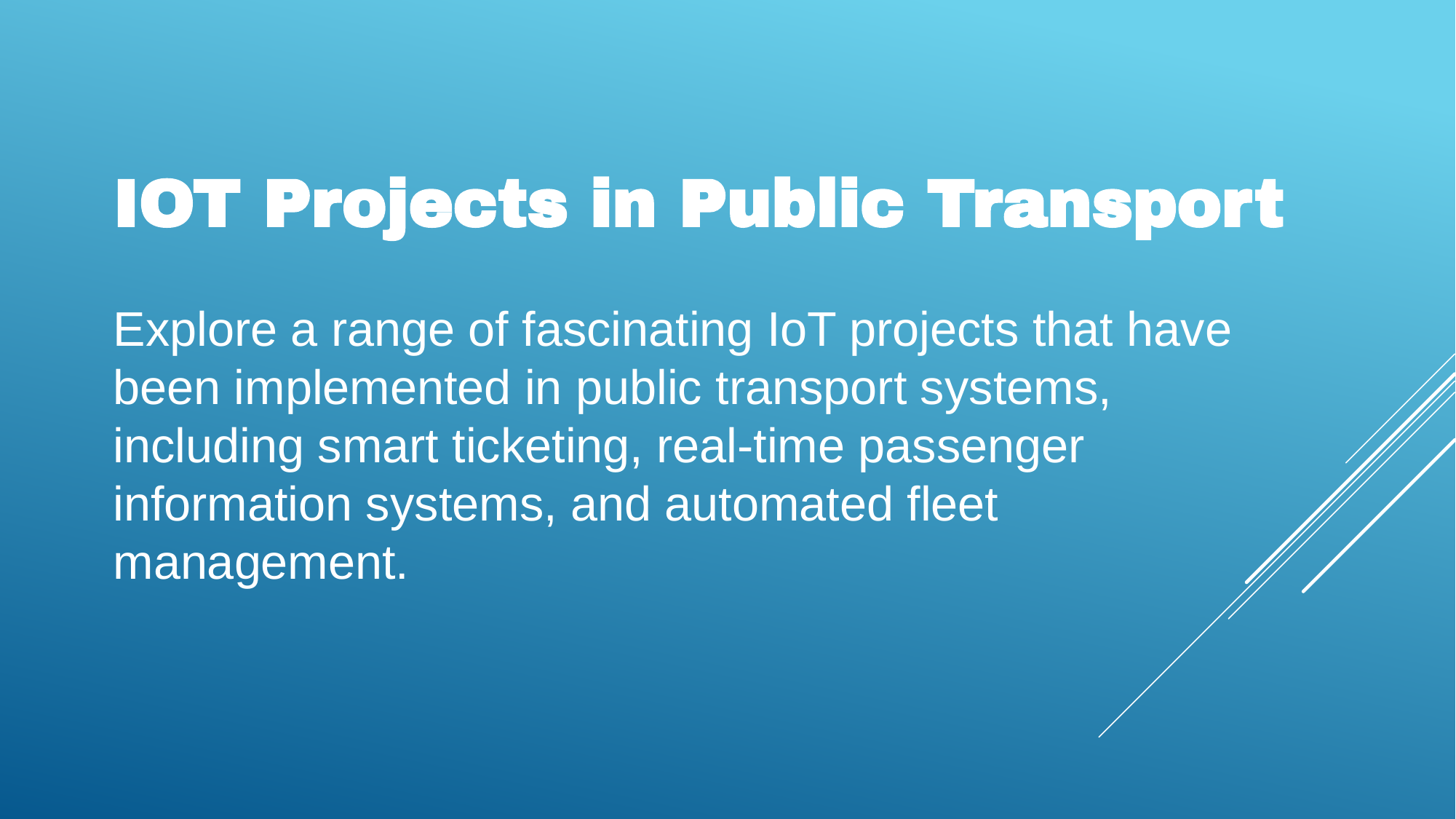

IOT Projects in Public Transport

Explore a range of fascinating IoT projects that have been implemented in public transport systems, including smart ticketing, real-time passenger information systems, and automated fleet management.